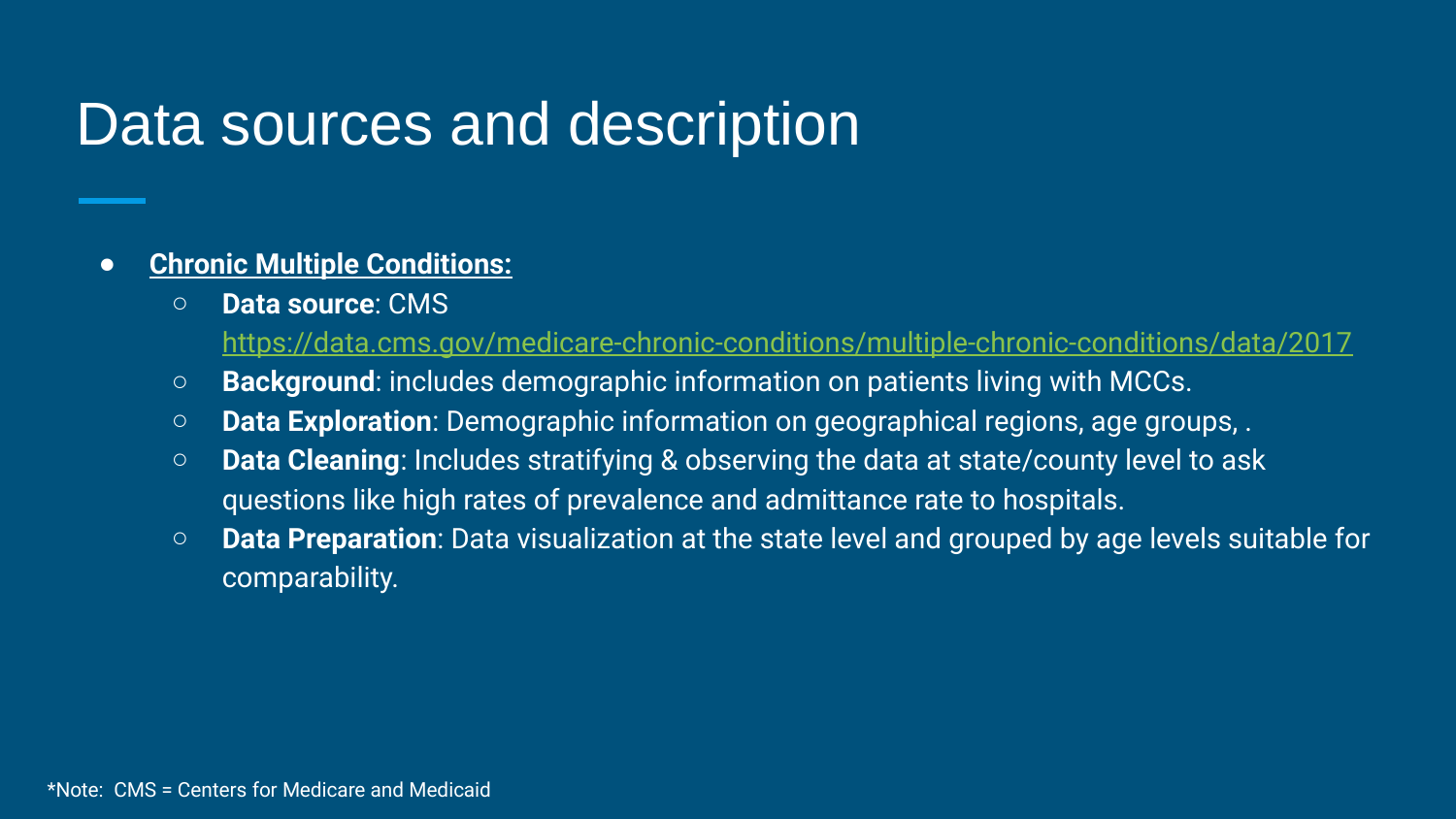

# Data sources and description
Chronic Multiple Conditions:
Data source: CMS https://data.cms.gov/medicare-chronic-conditions/multiple-chronic-conditions/data/2017
Background: includes demographic information on patients living with MCCs.
Data Exploration: Demographic information on geographical regions, age groups, .
Data Cleaning: Includes stratifying & observing the data at state/county level to ask questions like high rates of prevalence and admittance rate to hospitals.
Data Preparation: Data visualization at the state level and grouped by age levels suitable for comparability.

*Note:  CMS = Centers for Medicare and Medicaid